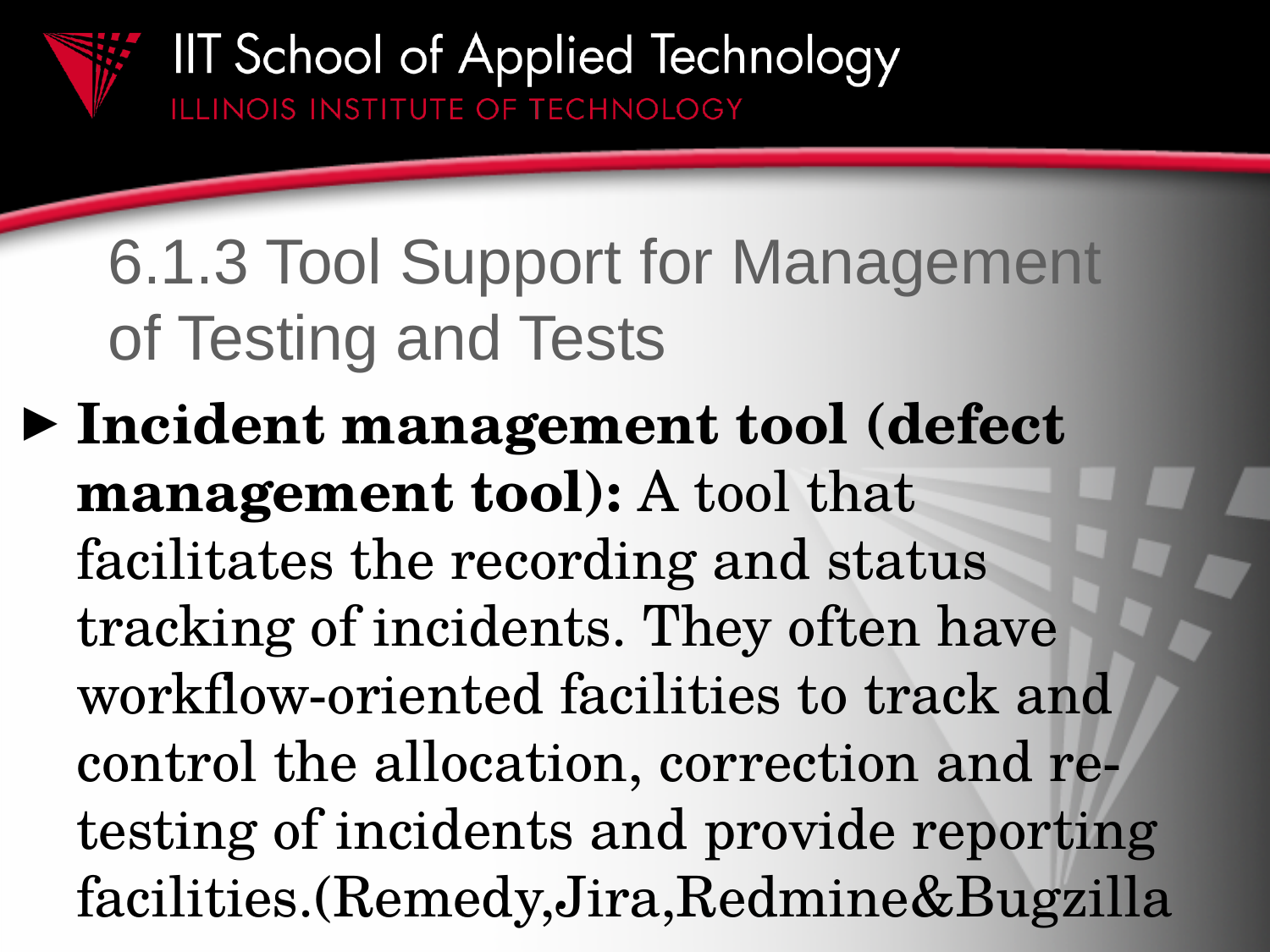

# 6.1.3 Tool Support for Management of Testing and Tests
Incident management tool (defect management tool): A tool that facilitates the recording and status tracking of incidents. They often have workflow-oriented facilities to track and control the allocation, correction and re-testing of incidents and provide reporting facilities.(Remedy,Jira,Redmine&Bugzilla